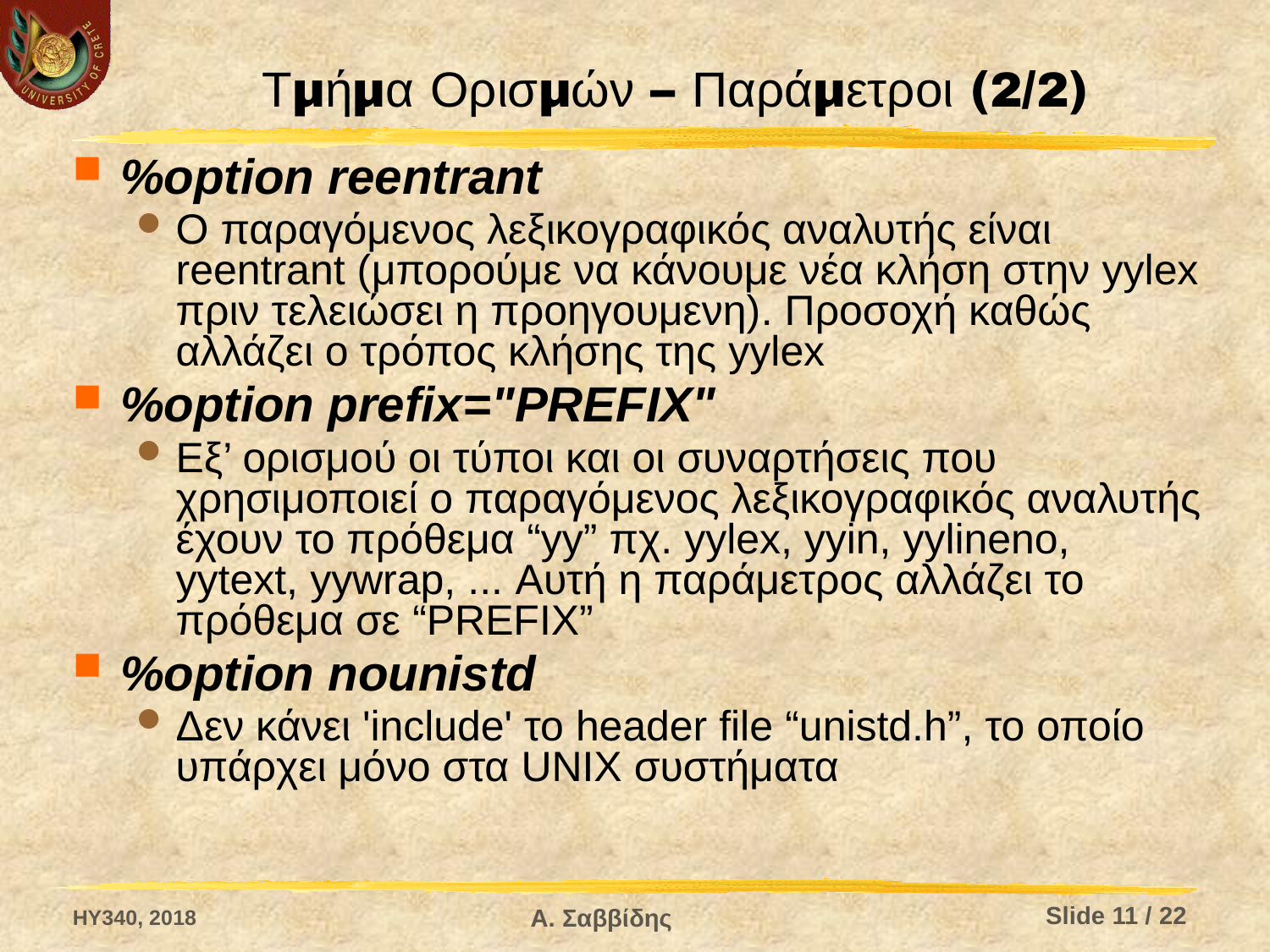

# Τμήμα Ορισμών – Παράμετροι (2/2)
%option reentrant
Ο παραγόμενος λεξικογραφικός αναλυτής είναι reentrant (μπορούμε να κάνουμε νέα κλήση στην yylex πριν τελειώσει η προηγουμενη). Προσοχή καθώς αλλάζει ο τρόπος κλήσης της yylex
%option prefix="PREFIX"
Εξ’ ορισμού οι τύποι και οι συναρτήσεις που χρησιμοποιεί ο παραγόμενος λεξικογραφικός αναλυτής έχουν το πρόθεμα “yy” πχ. yylex, yyin, yylineno, yytext, yywrap, ... Αυτή η παράμετρος αλλάζει το πρόθεμα σε “PREFIX”
%option nounistd
Δεν κάνει 'include' το header file “unistd.h”, το οποίο υπάρχει μόνο στα UNIX συστήματα
HY340, 2018
Slide 11 / 22
Α. Σαββίδης